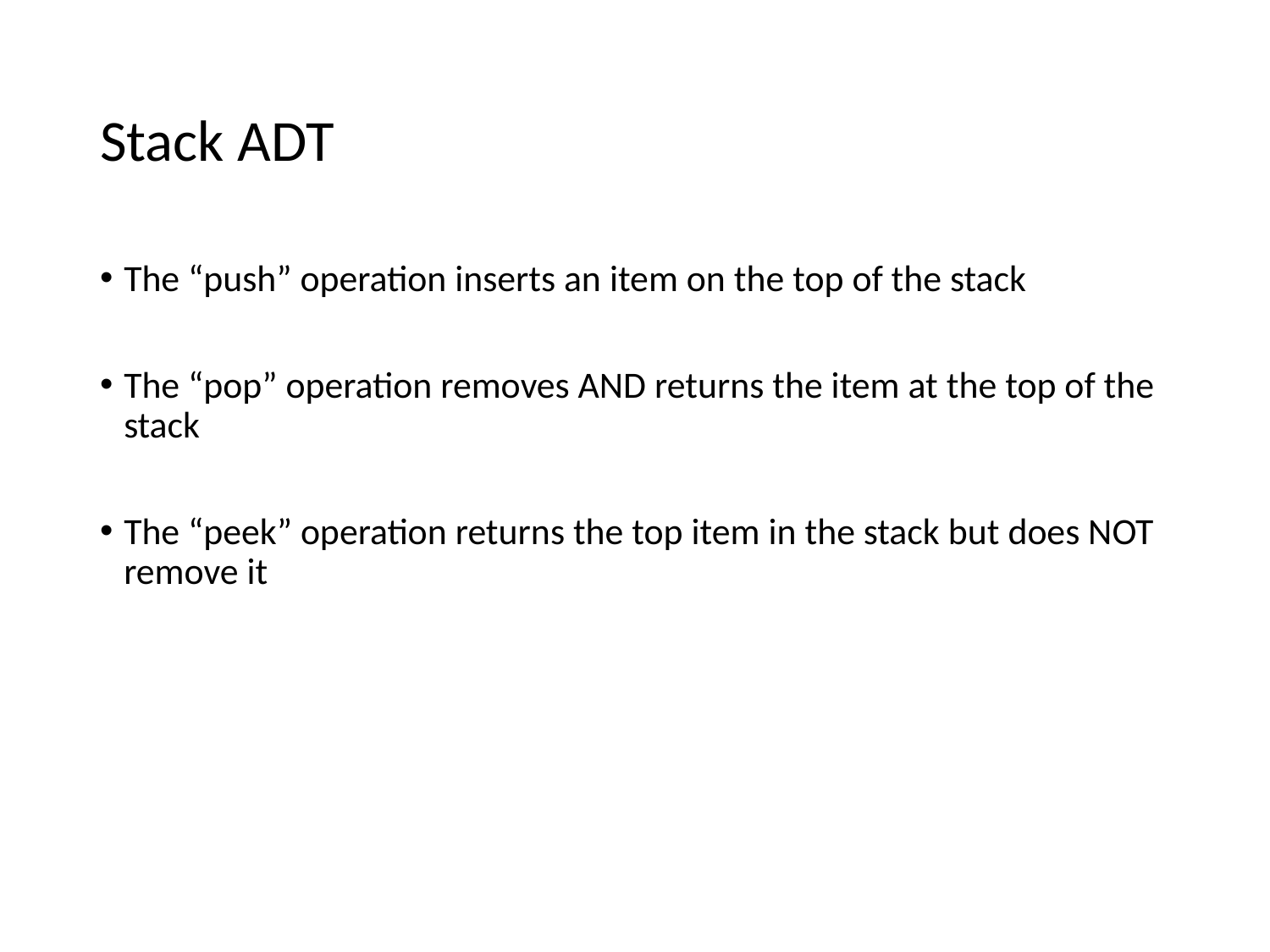

# Stack ADT
The “push” operation inserts an item on the top of the stack

The “pop” operation removes AND returns the item at the top of the stack

The “peek” operation returns the top item in the stack but does NOT remove it